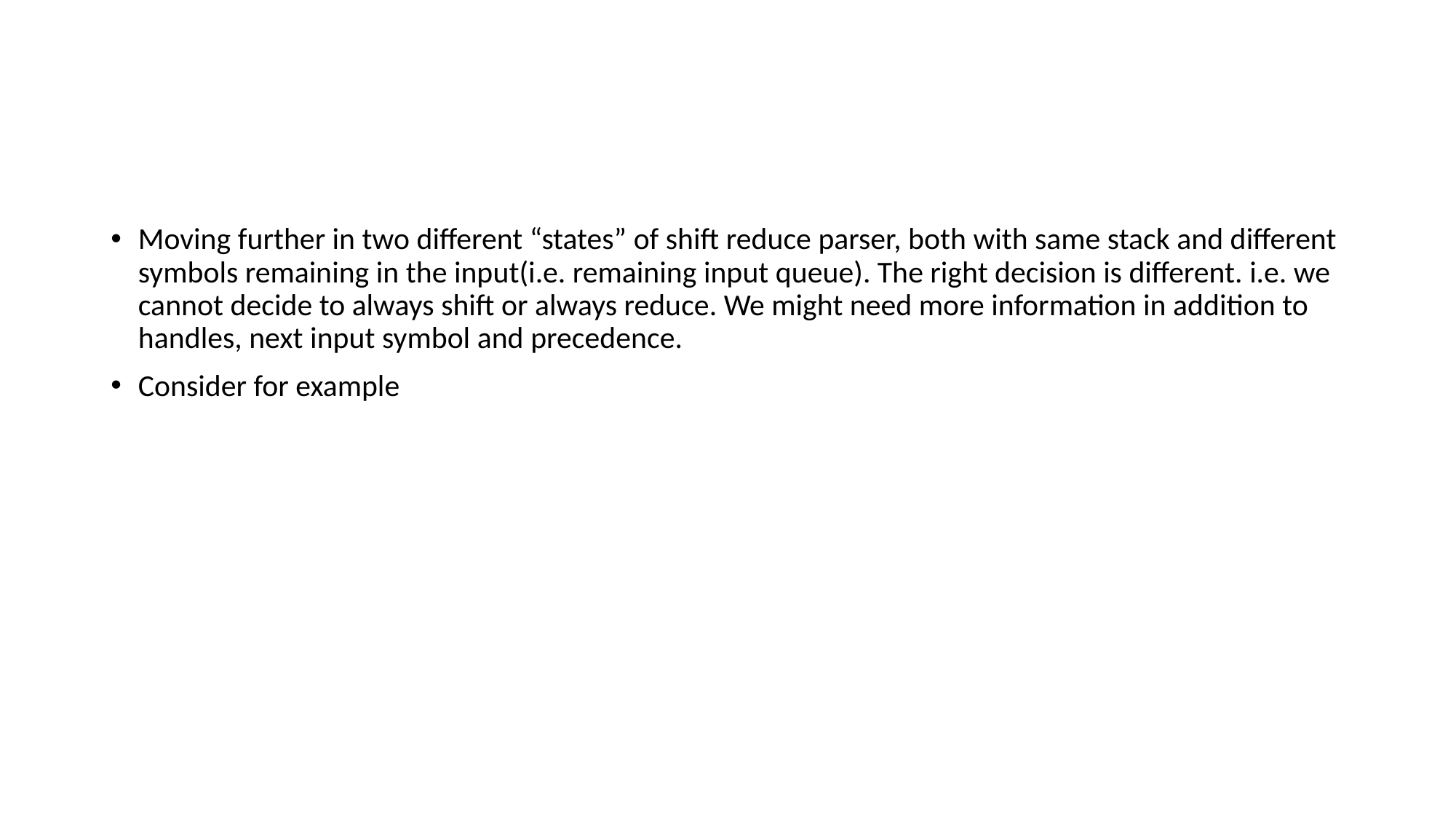

#
Moving further in two different “states” of shift reduce parser, both with same stack and different symbols remaining in the input(i.e. remaining input queue). The right decision is different. i.e. we cannot decide to always shift or always reduce. We might need more information in addition to handles, next input symbol and precedence.
Consider for example